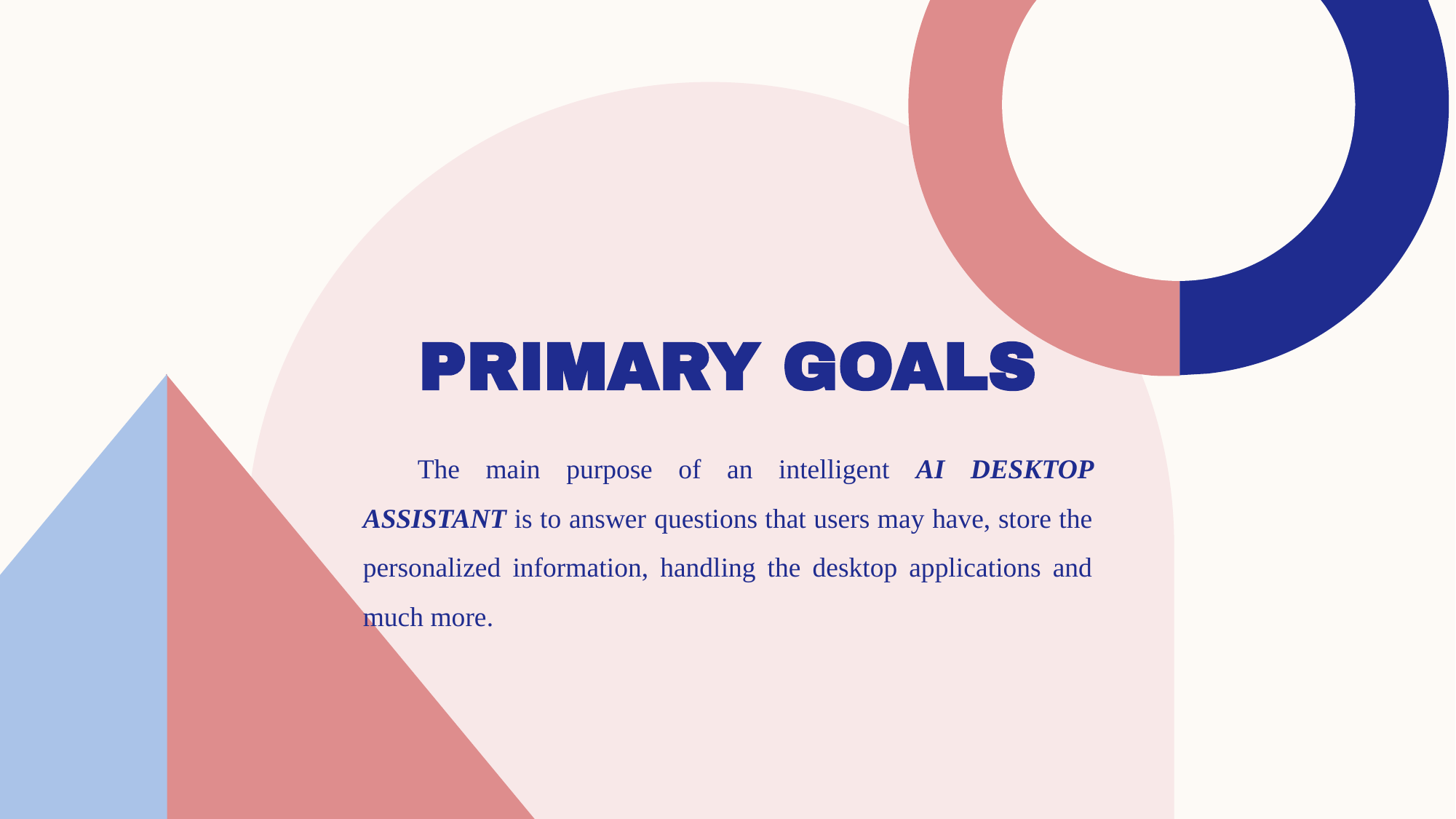

# PRIMARY GOALS
The main purpose of an intelligent AI DESKTOP ASSISTANT is to answer questions that users may have, store the personalized information, handling the desktop applications and much more.